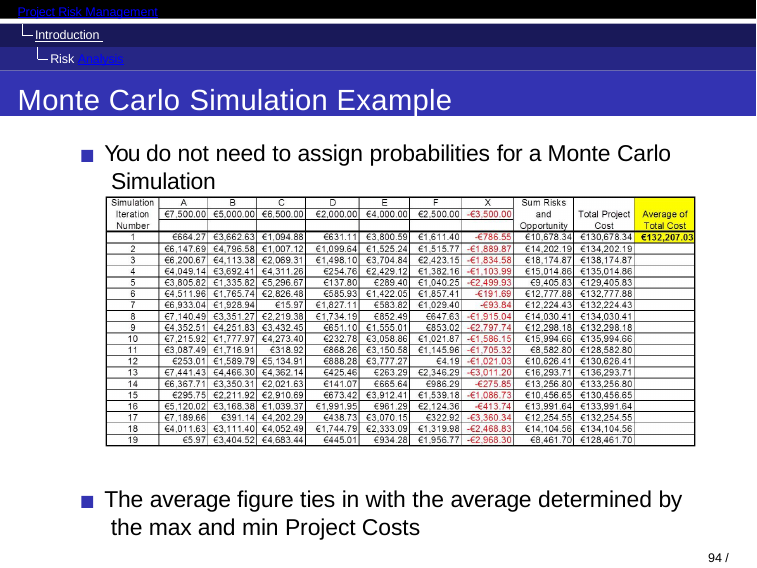

Project Risk Management
Introduction  Risk Analysis

Monte Carlo Simulation Example
You do not need to assign probabilities for a Monte Carlo  Simulation

The average figure ties in with the average determined by  the max and min Project Costs

94 / 98